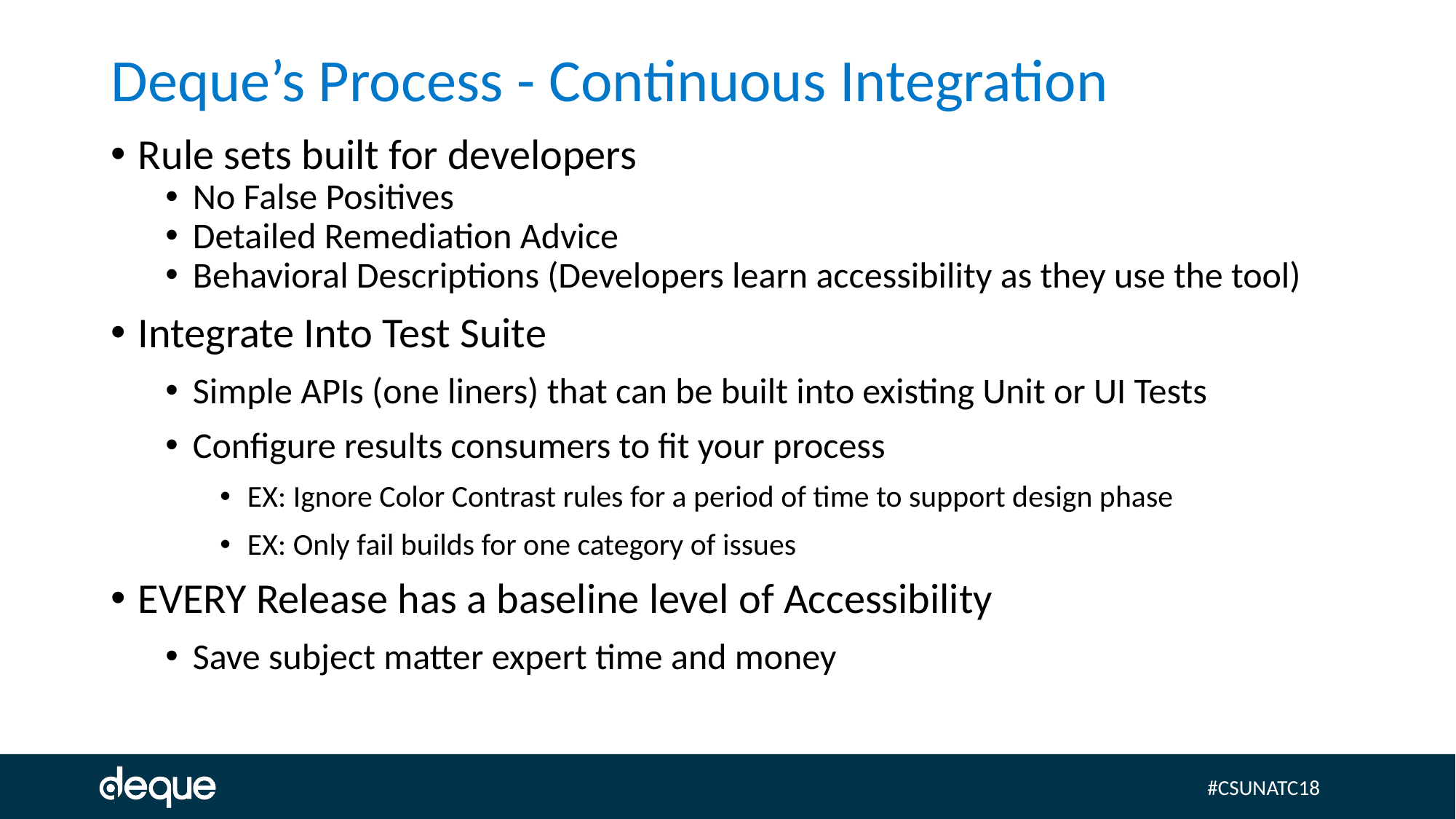

# Deque’s Process - Continuous Integration
Rule sets built for developers
No False Positives
Detailed Remediation Advice
Behavioral Descriptions (Developers learn accessibility as they use the tool)
Integrate Into Test Suite
Simple APIs (one liners) that can be built into existing Unit or UI Tests
Configure results consumers to fit your process
EX: Ignore Color Contrast rules for a period of time to support design phase
EX: Only fail builds for one category of issues
EVERY Release has a baseline level of Accessibility
Save subject matter expert time and money